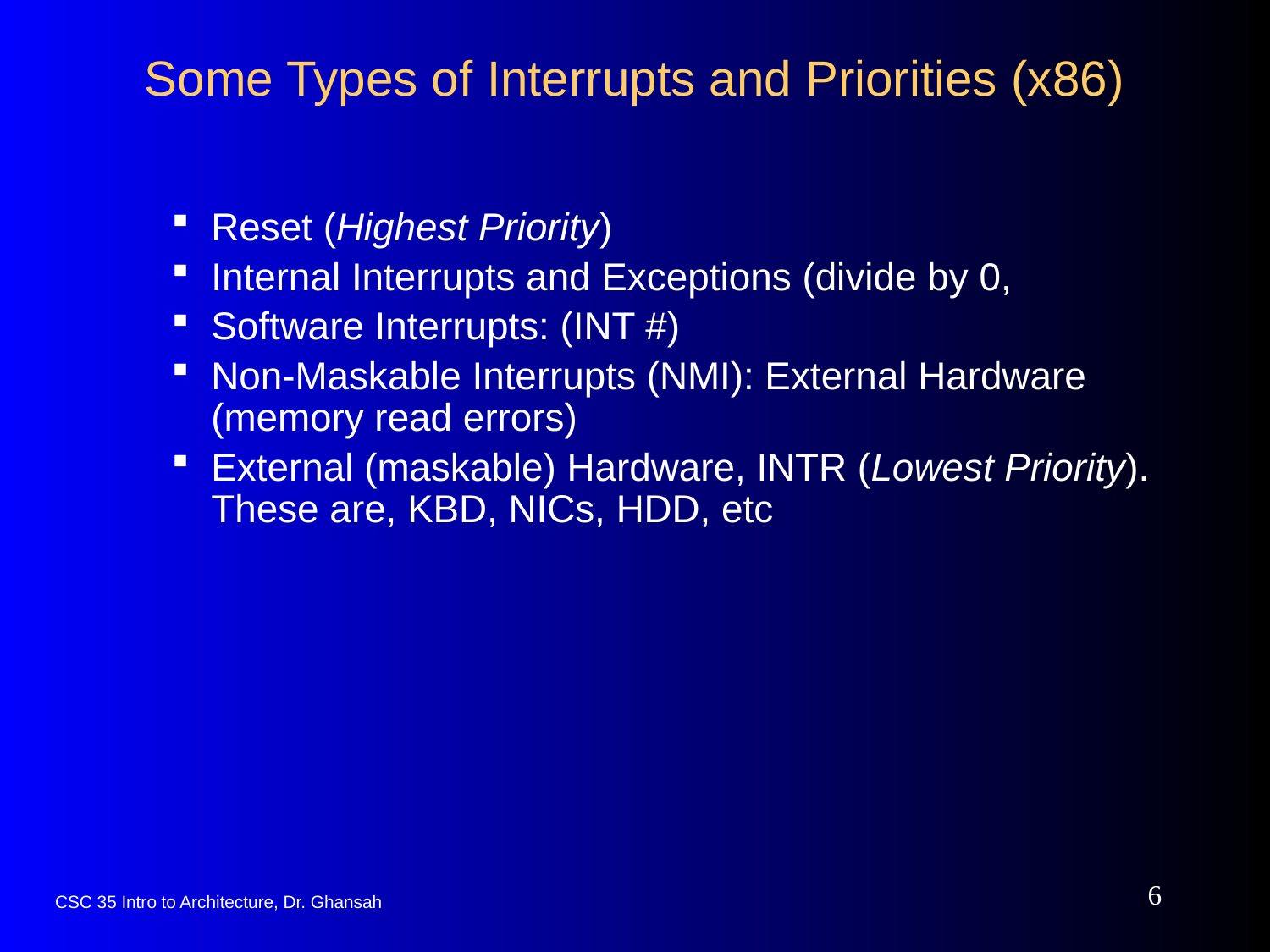

# Some Types of Interrupts and Priorities (x86)
Reset (Highest Priority)
Internal Interrupts and Exceptions (divide by 0,
Software Interrupts: (INT #)
Non-Maskable Interrupts (NMI): External Hardware (memory read errors)
External (maskable) Hardware, INTR (Lowest Priority). These are, KBD, NICs, HDD, etc

6
CSC 35 Intro to Architecture, Dr. Ghansah